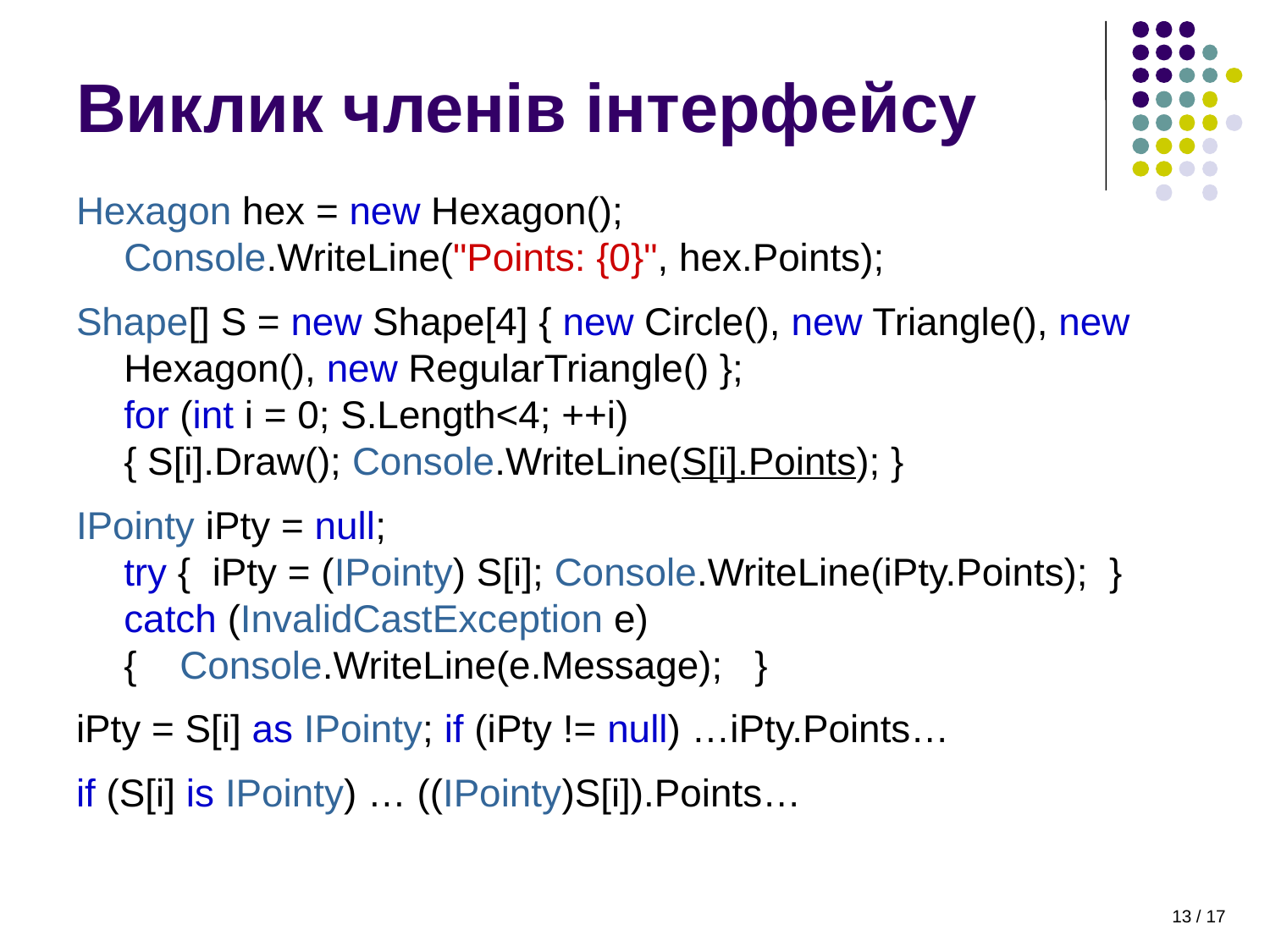

# Виклик членів інтерфейсу
Hexagon hex = new Hexagon();
Console.WriteLine("Points: {0}", hex.Points);

Shape[] S = new Shape[4] { new Circle(), new Triangle(), new Hexagon(), new RegularTriangle() };
for (int i = 0; S.Length<4; ++i)
{ S[i].Draw(); Console.WriteLine(S[i].Points); }

IPointy iPty = null;
try {  iPty = (IPointy) S[i]; Console.WriteLine(iPty.Points);  }
catch (InvalidCastException e)
{    Console.WriteLine(e.Message);   }

iPty = S[i] as IPointy; if (iPty != null) …iPty.Points…

if (S[i] is IPointy) … ((IPointy)S[i]).Points…
13 / 17